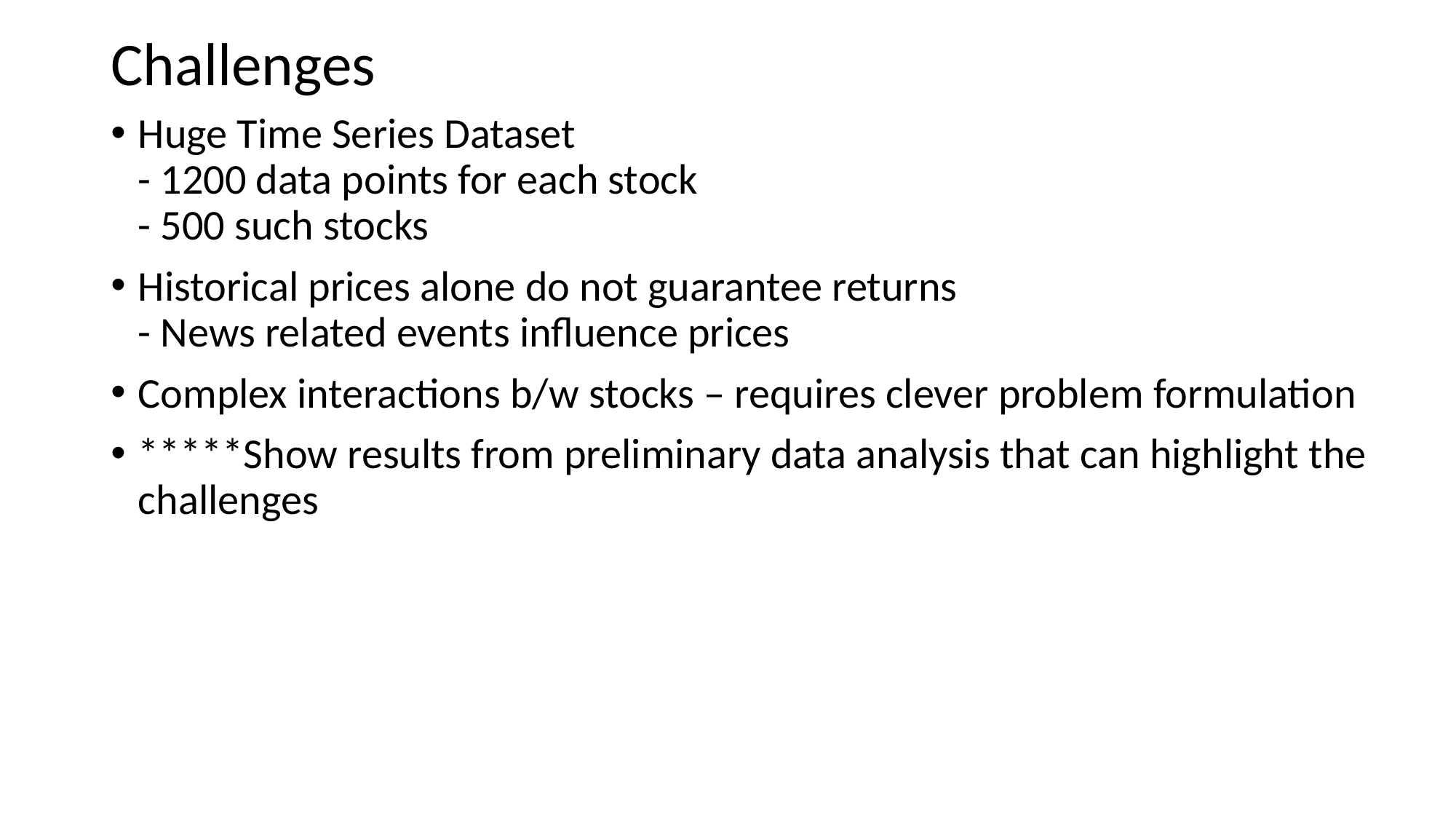

# Challenges
Huge Time Series Dataset
- 1200 data points for each stock
- 500 such stocks
Historical prices alone do not guarantee returns
- News related events influence prices
Complex interactions b/w stocks – requires clever problem formulation
*****Show results from preliminary data analysis that can highlight the challenges